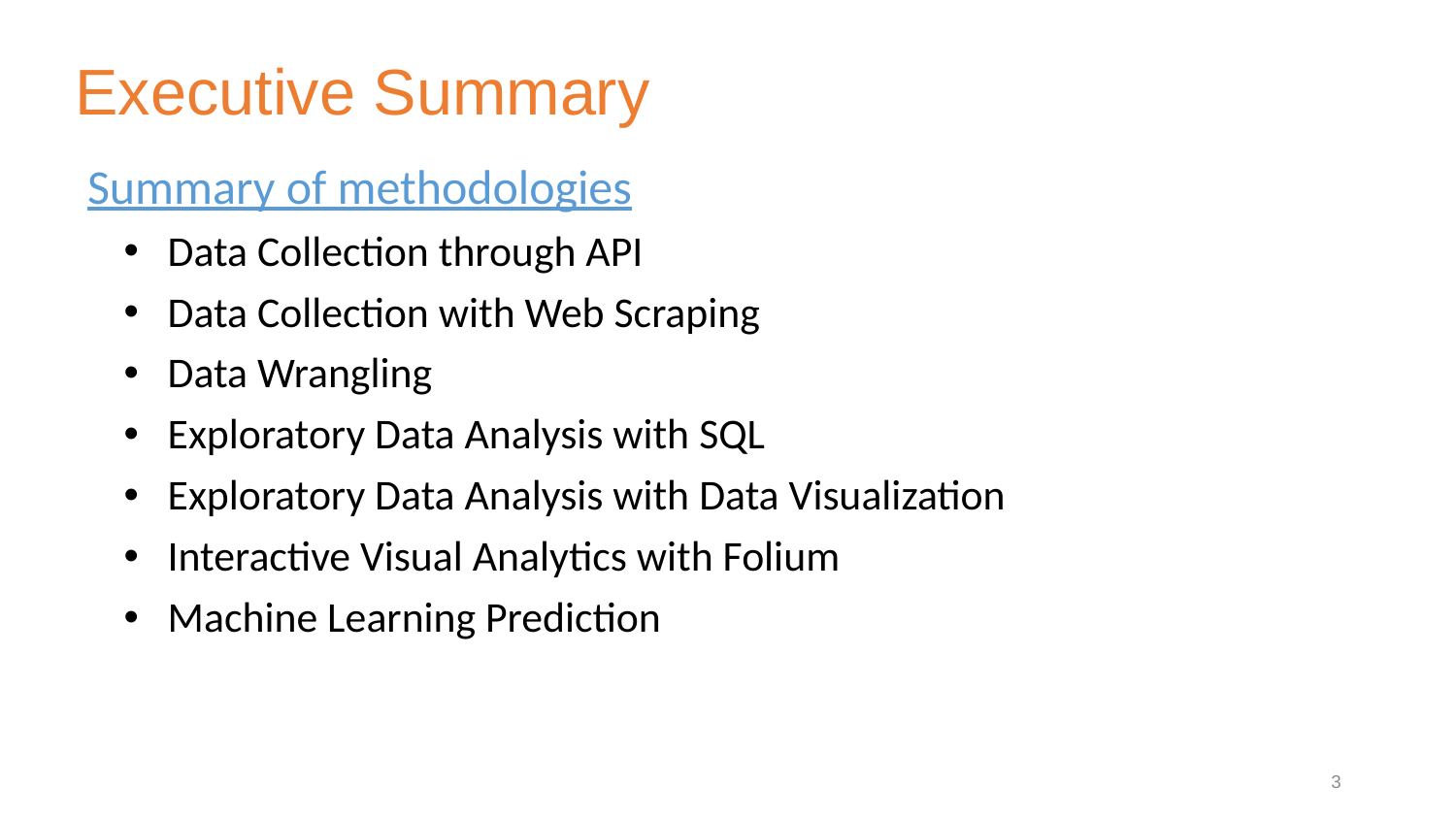

Executive Summary
Summary of methodologies
   Data Collection through API
   Data Collection with Web Scraping
   Data Wrangling
   Exploratory Data Analysis with SQL
   Exploratory Data Analysis with Data Visualization
   Interactive Visual Analytics with Folium
   Machine Learning Prediction
3